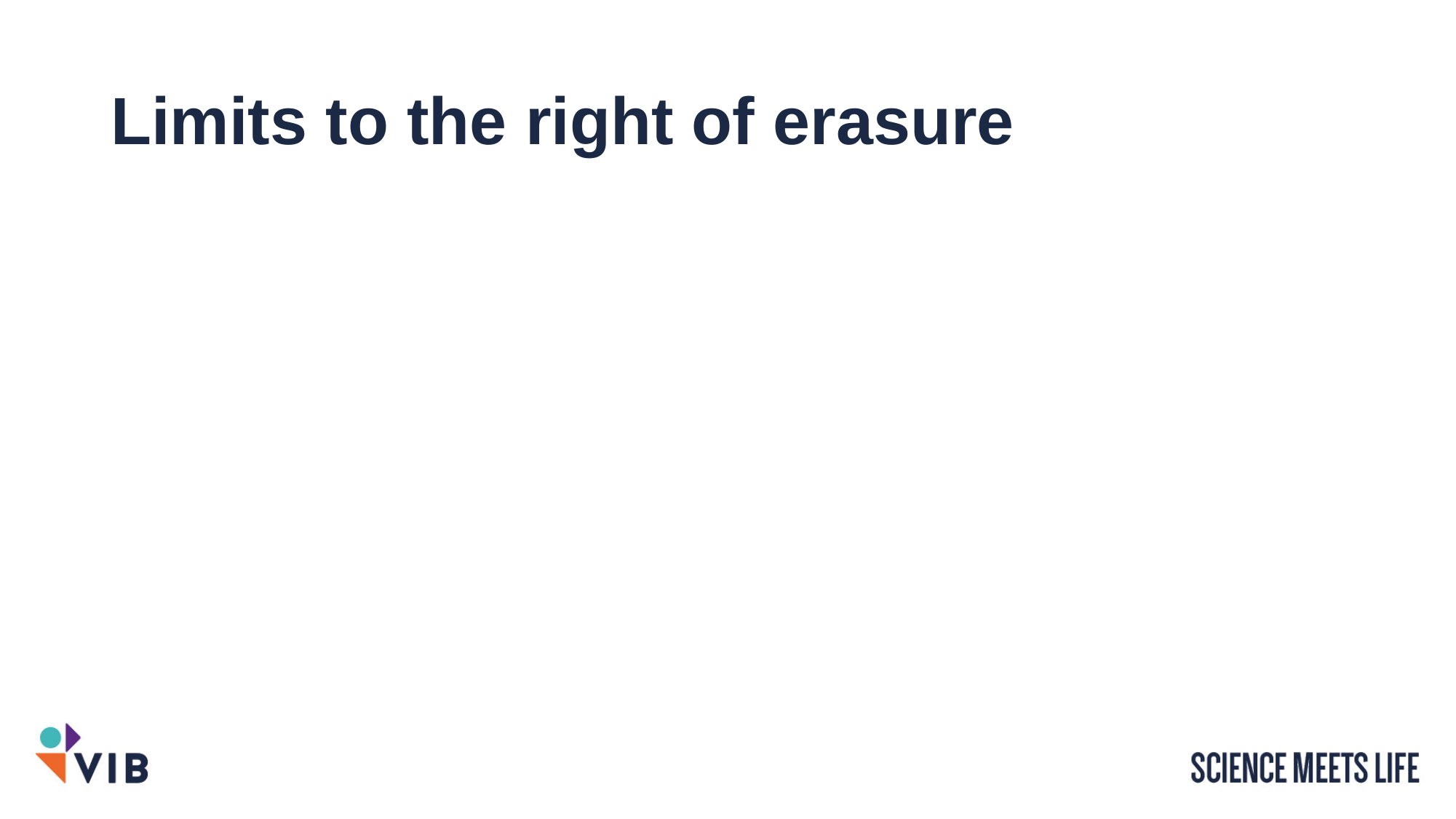

# Limits to the right of erasure